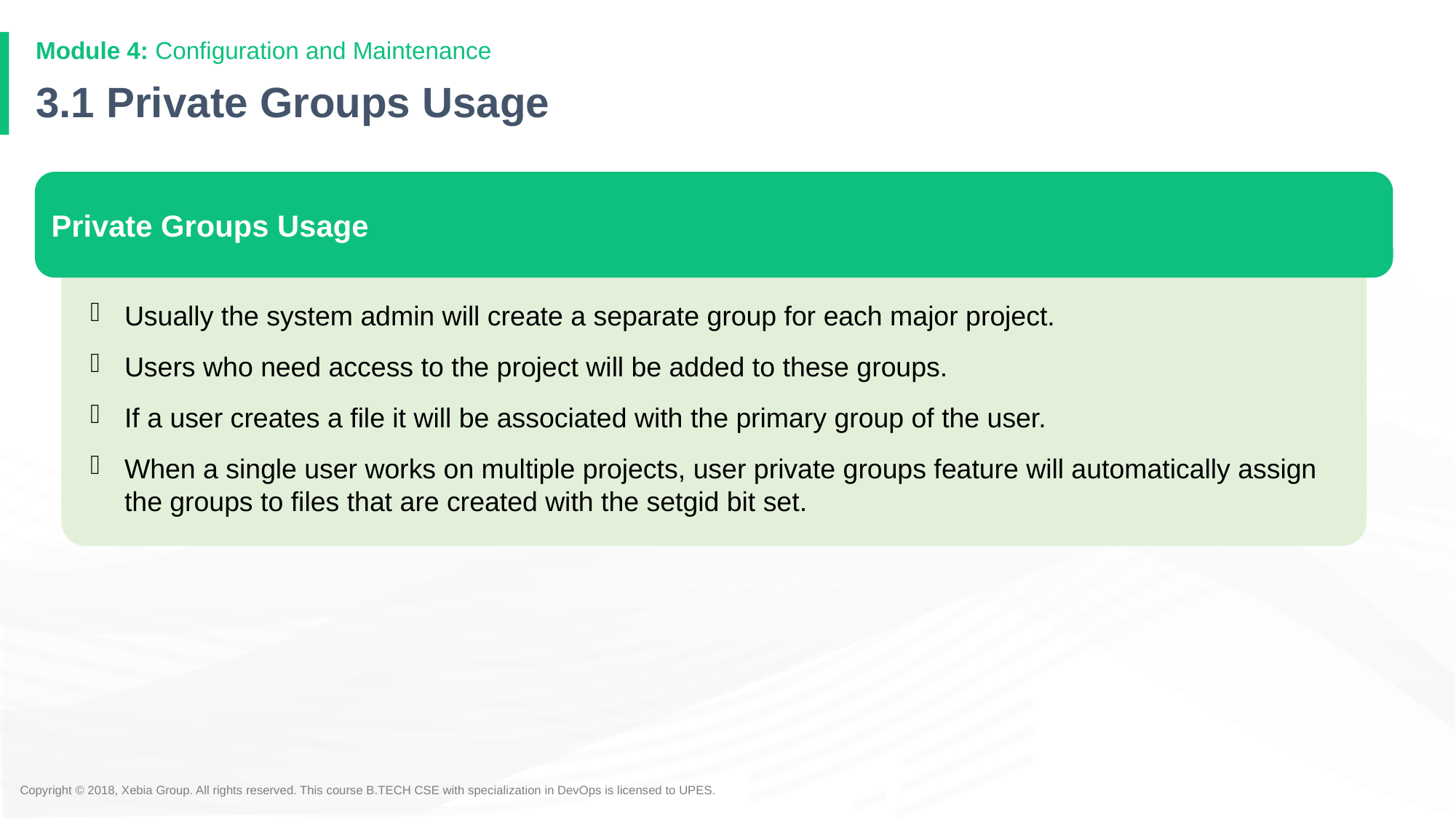

# 3.1 Private Groups Usage

Private Groups Usage
Usually the system admin will create a separate group for each major project.
Users who need access to the project will be added to these groups.
If a user creates a file it will be associated with the primary group of the user.
When a single user works on multiple projects, user private groups feature will automatically assign the groups to files that are created with the setgid bit set.